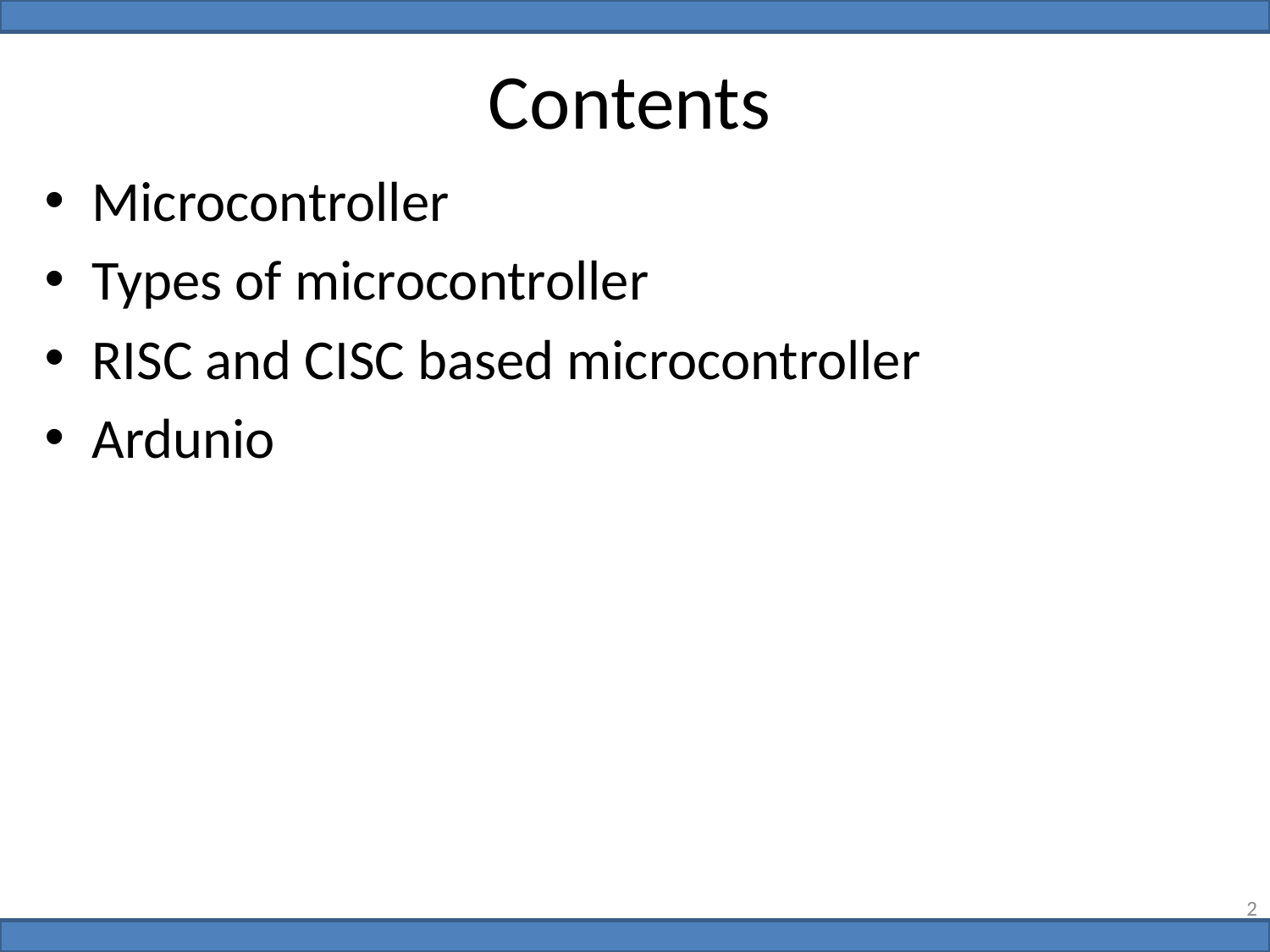

# Contents
Microcontroller
Types of microcontroller
RISC and CISC based microcontroller
Ardunio

2